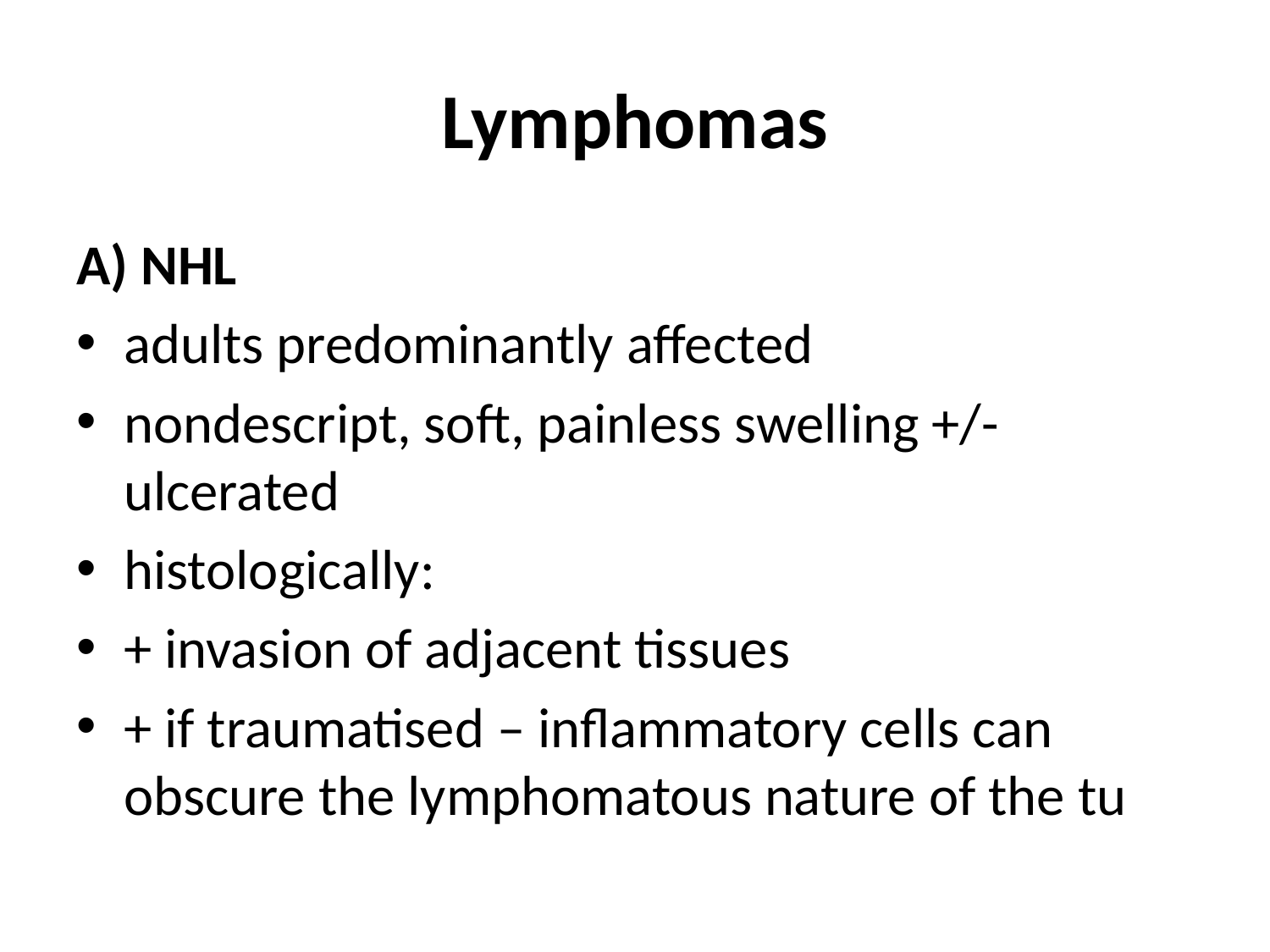

# Lymphomas
A) NHL
adults predominantly affected
nondescript, soft, painless swelling +/- ulcerated
histologically:
+ invasion of adjacent tissues
+ if traumatised – inflammatory cells can obscure the lymphomatous nature of the tu